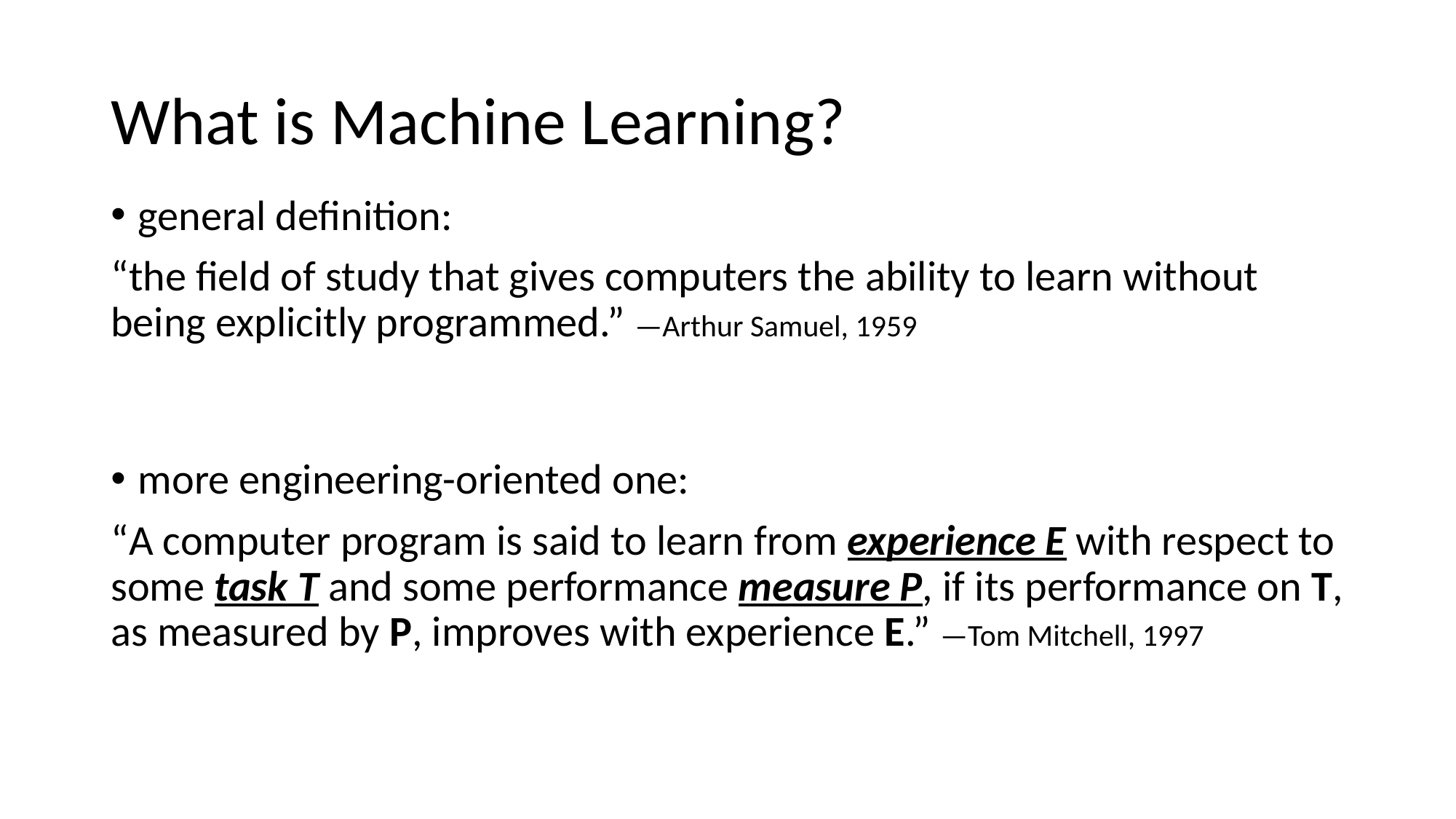

# What is Machine Learning?
general definition:
“the field of study that gives computers the ability to learn without being explicitly programmed.” —Arthur Samuel, 1959

more engineering-oriented one:
“A computer program is said to learn from experience E with respect to some task T and some performance measure P, if its performance on T, as measured by P, improves with experience E.” —Tom Mitchell, 1997